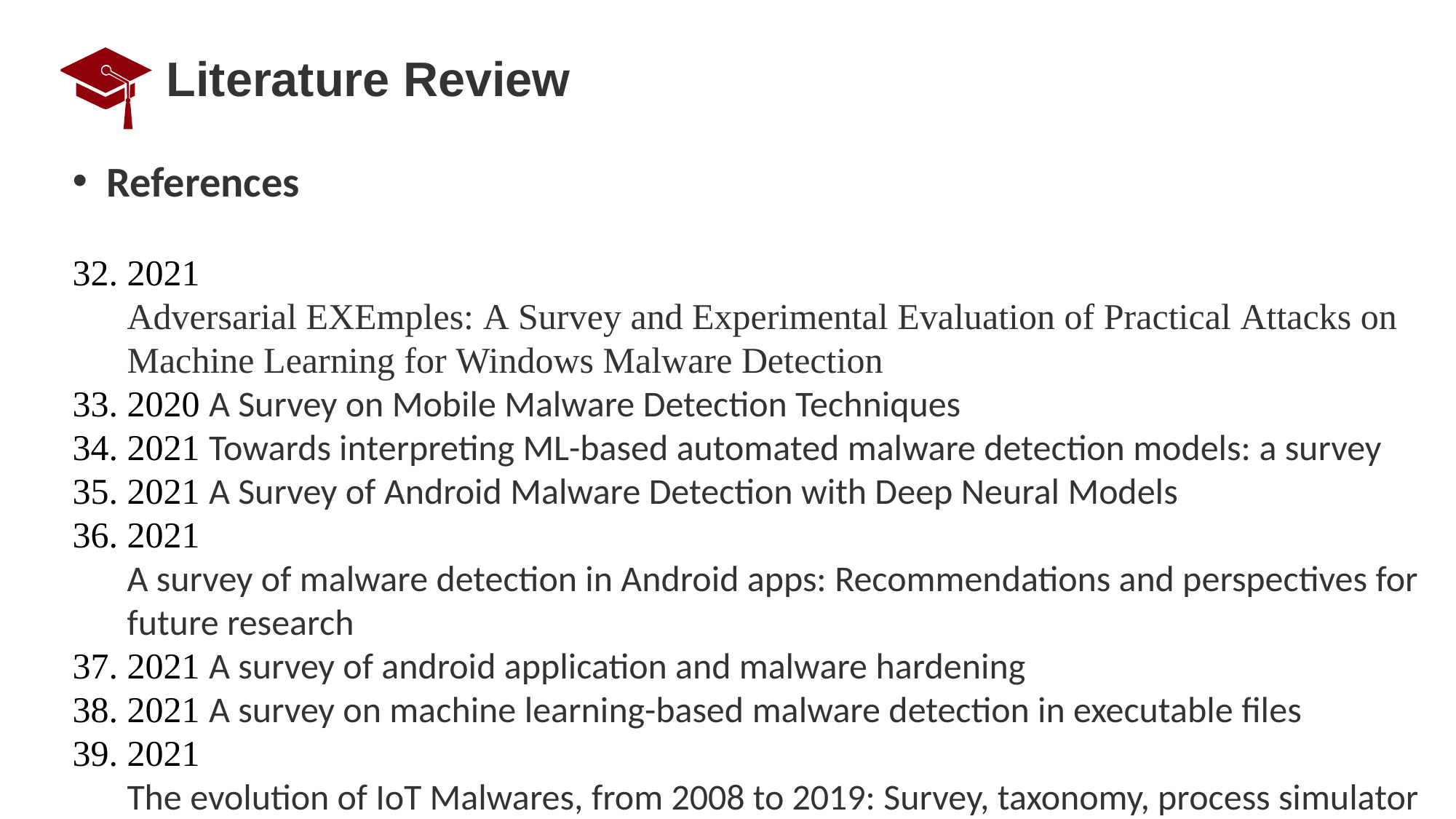

# Literature Review
References

2021 Adversarial EXEmples: A Survey and Experimental Evaluation of Practical Attacks on Machine Learning for Windows Malware Detection
2020 A Survey on Mobile Malware Detection Techniques
2021 Towards interpreting ML-based automated malware detection models: a survey
2021 A Survey of Android Malware Detection with Deep Neural Models
2021 A survey of malware detection in Android apps: Recommendations and perspectives for future research
2021 A survey of android application and malware hardening
2021 A survey on machine learning-based malware detection in executable files
2021 The evolution of IoT Malwares, from 2008 to 2019: Survey, taxonomy, process simulator and perspectives
2021 A Survey of Android Malware Static Detection Technology Based on Machine Learning